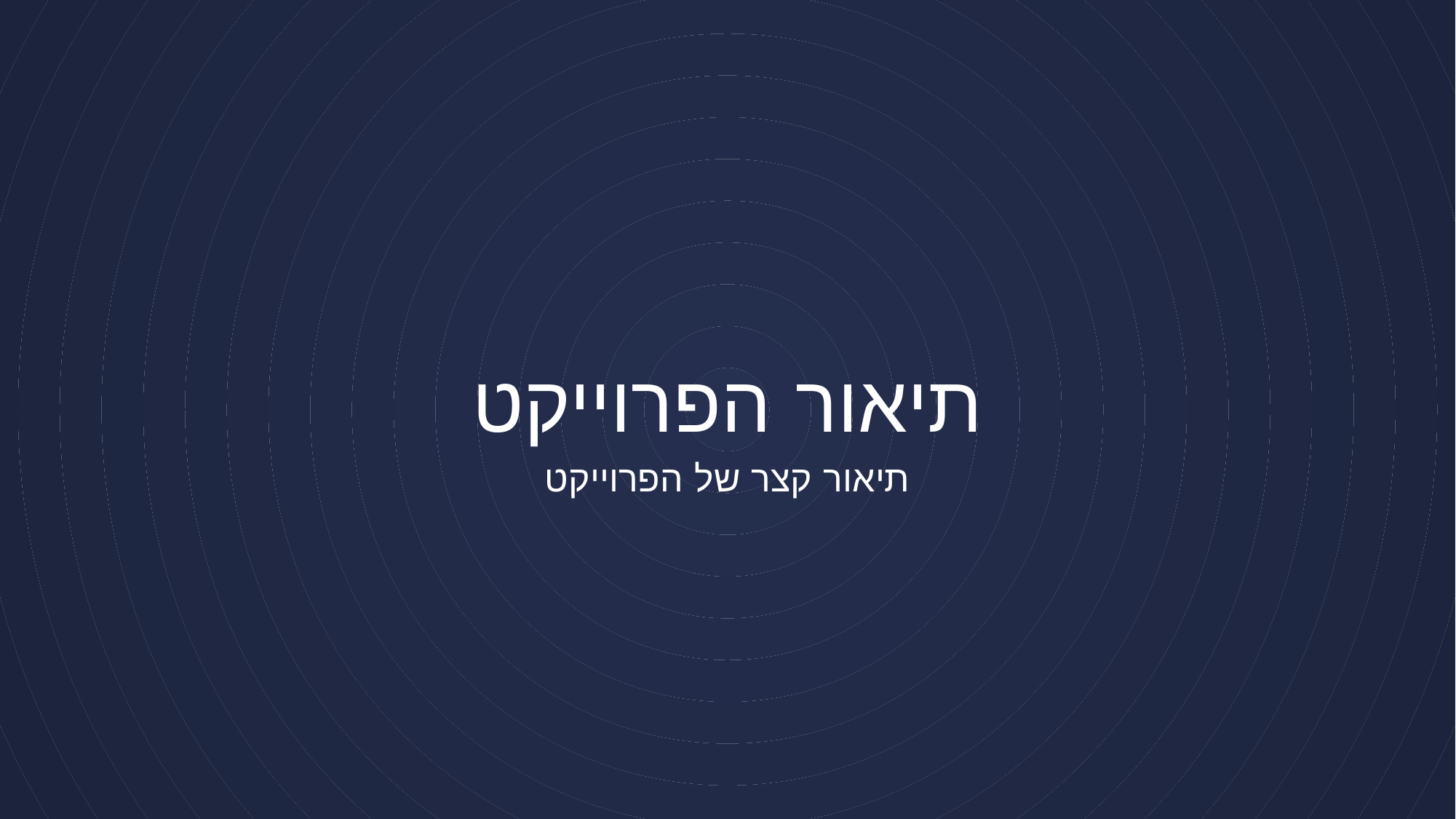

# תיאור הפרוייקט
תיאור קצר של הפרוייקט